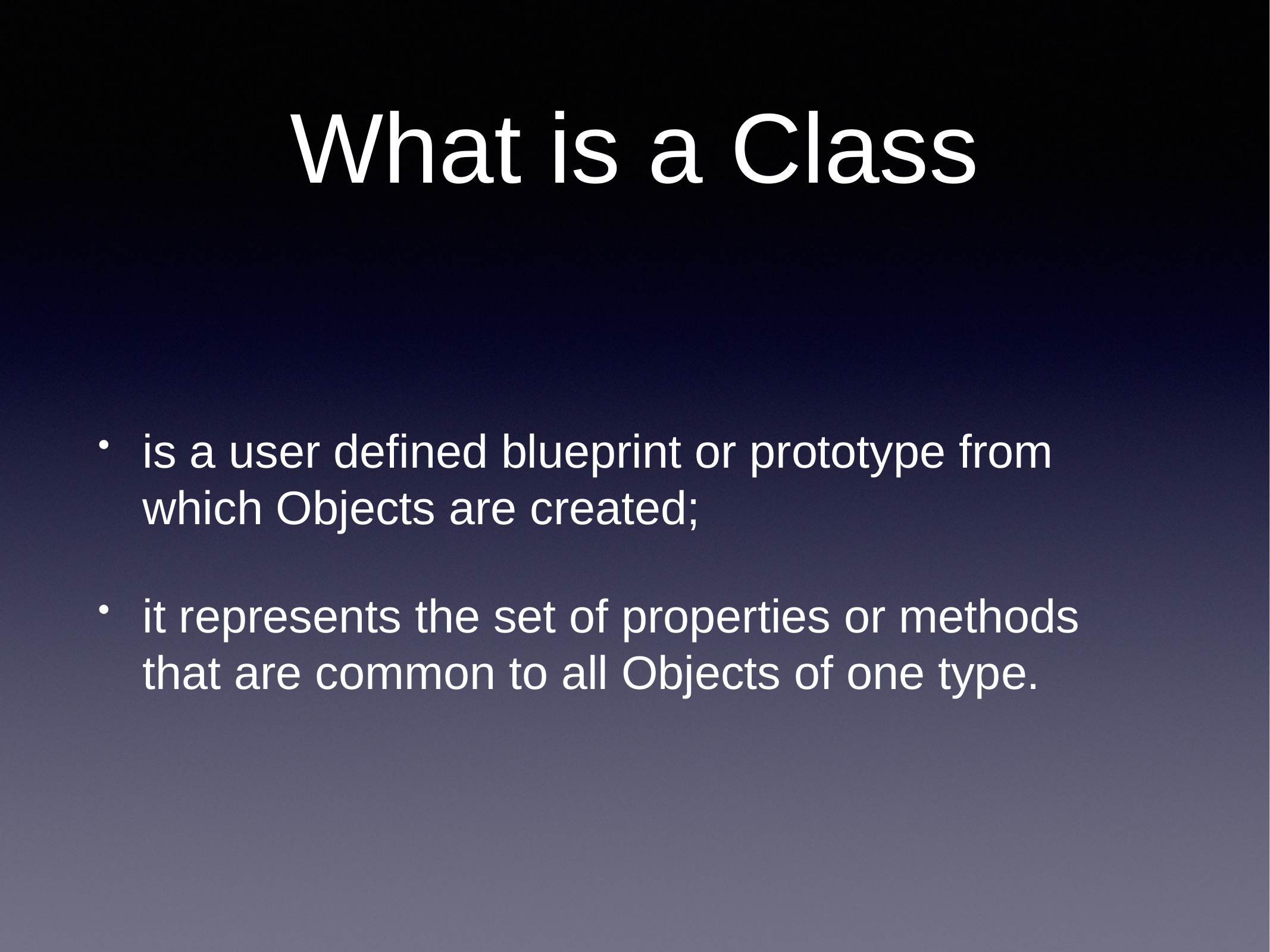

# What is a Class
is a user defined blueprint or prototype from which Objects are created;
it represents the set of properties or methods that are common to all Objects of one type.